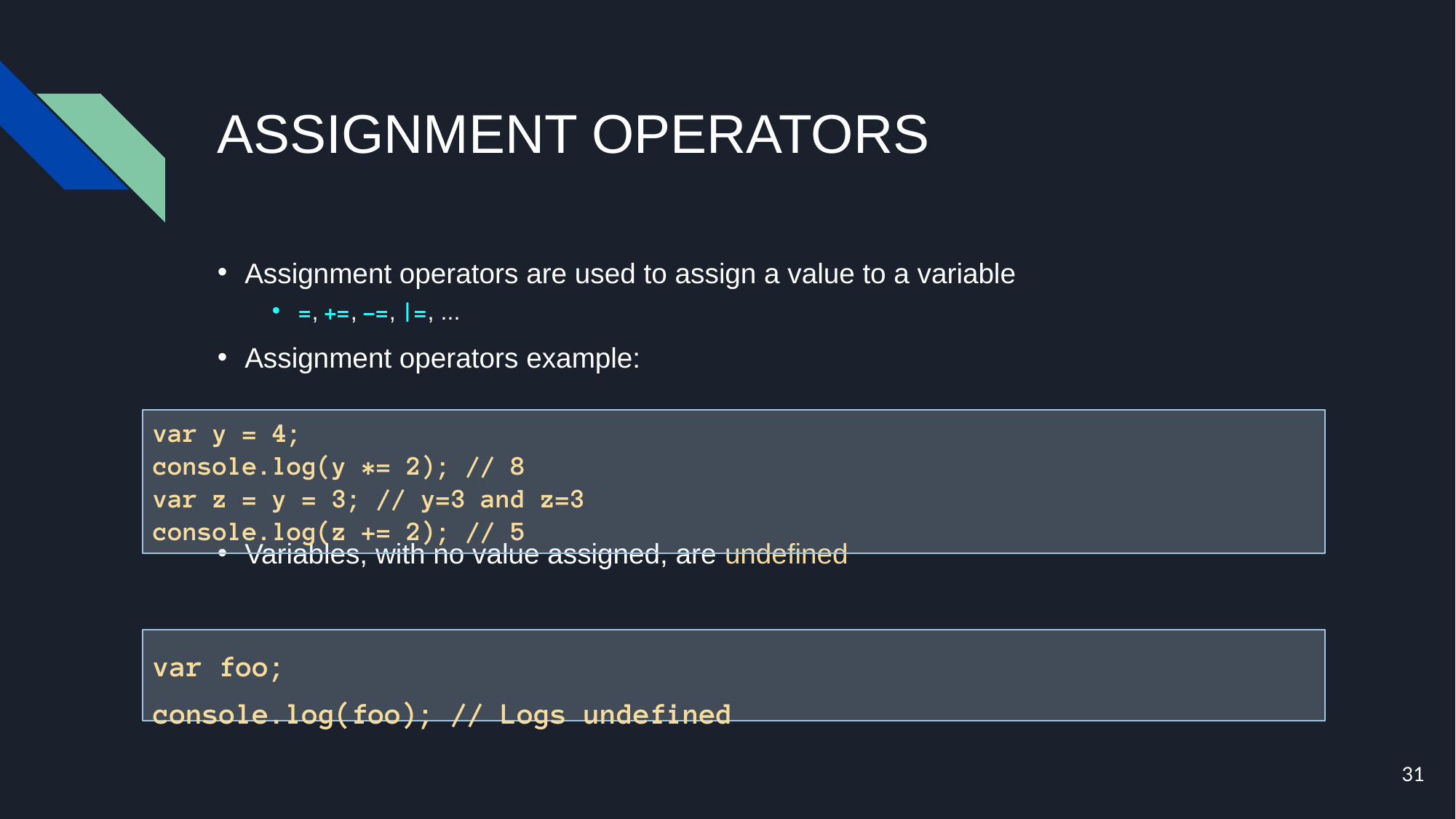

# ASSIGNMENT OPERATORS
Assignment operators are used to assign a value to a variable
=, +=, -=, |=, ...
Assignment operators example:

Variables, with no value assigned, are undefined

var y = 4;
console.log(y *= 2); // 8
var z = y = 3; // y=3 and z=3
console.log(z += 2); // 5
var foo;
console.log(foo); // Logs undefined
31